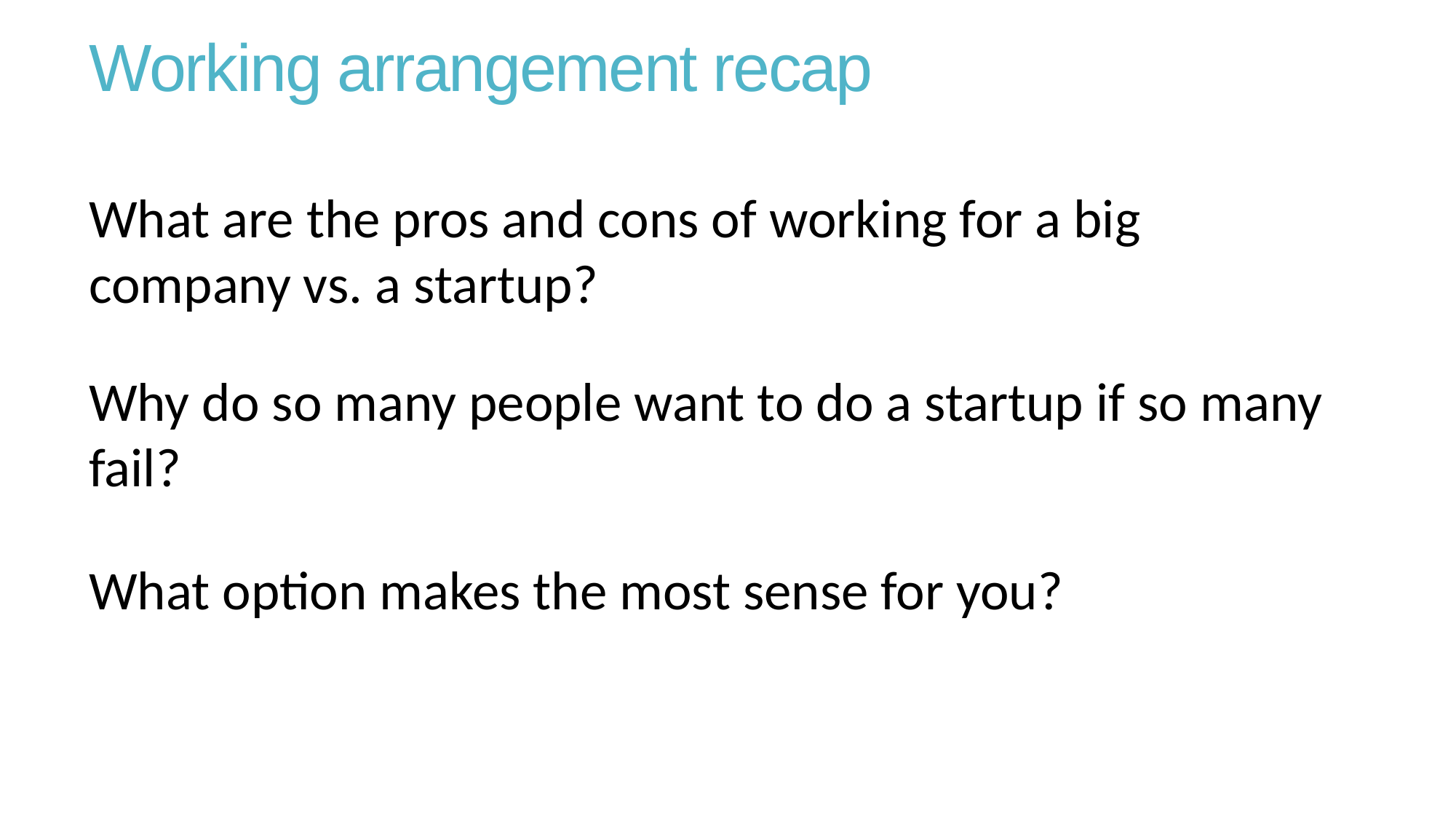

# Working arrangement recap
What are the pros and cons of working for a big company vs. a startup?
Why do so many people want to do a startup if so many fail?
What option makes the most sense for you?